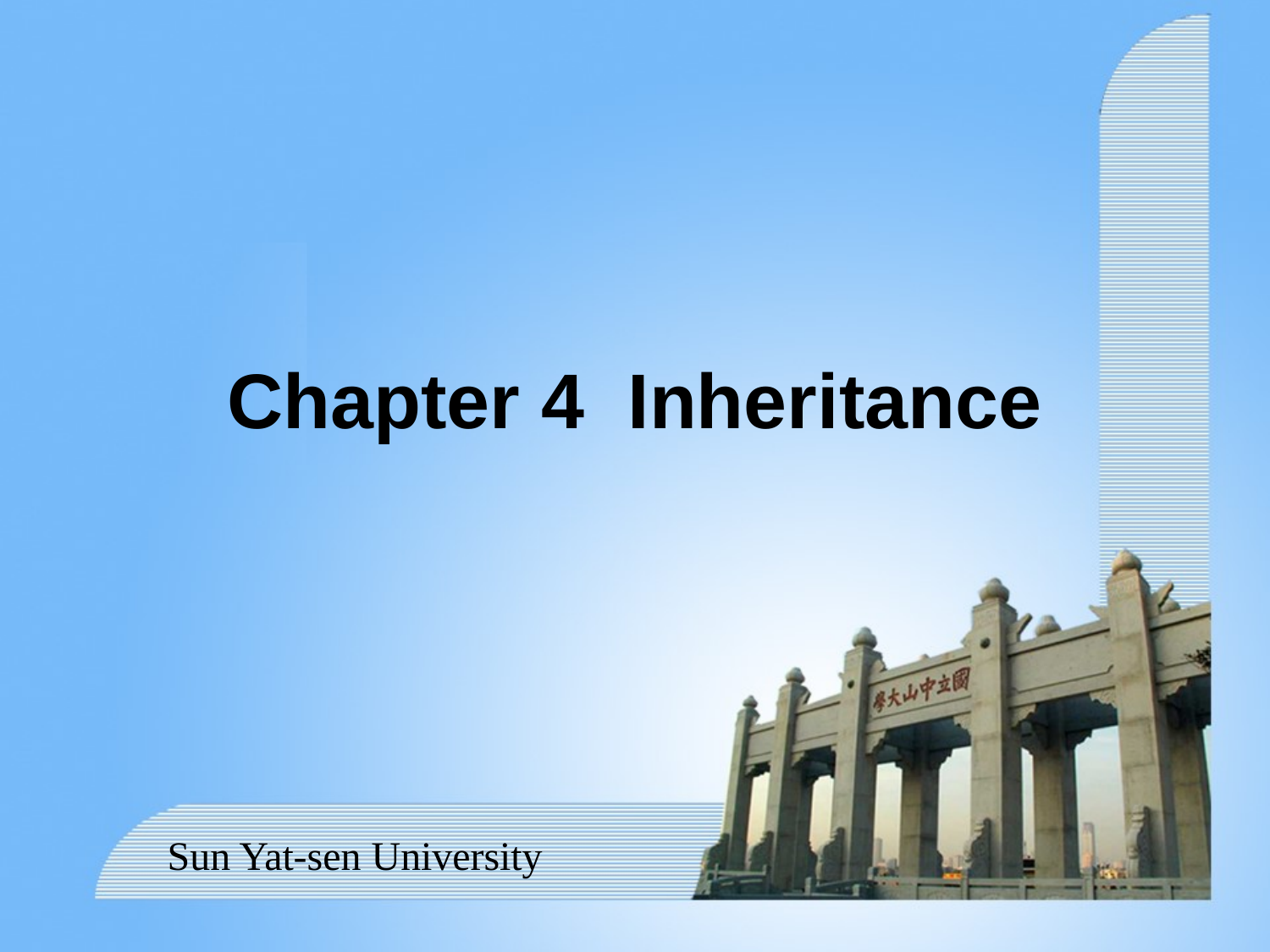

# Chapter 4  Inheritance

Sun Yat-sen University
1